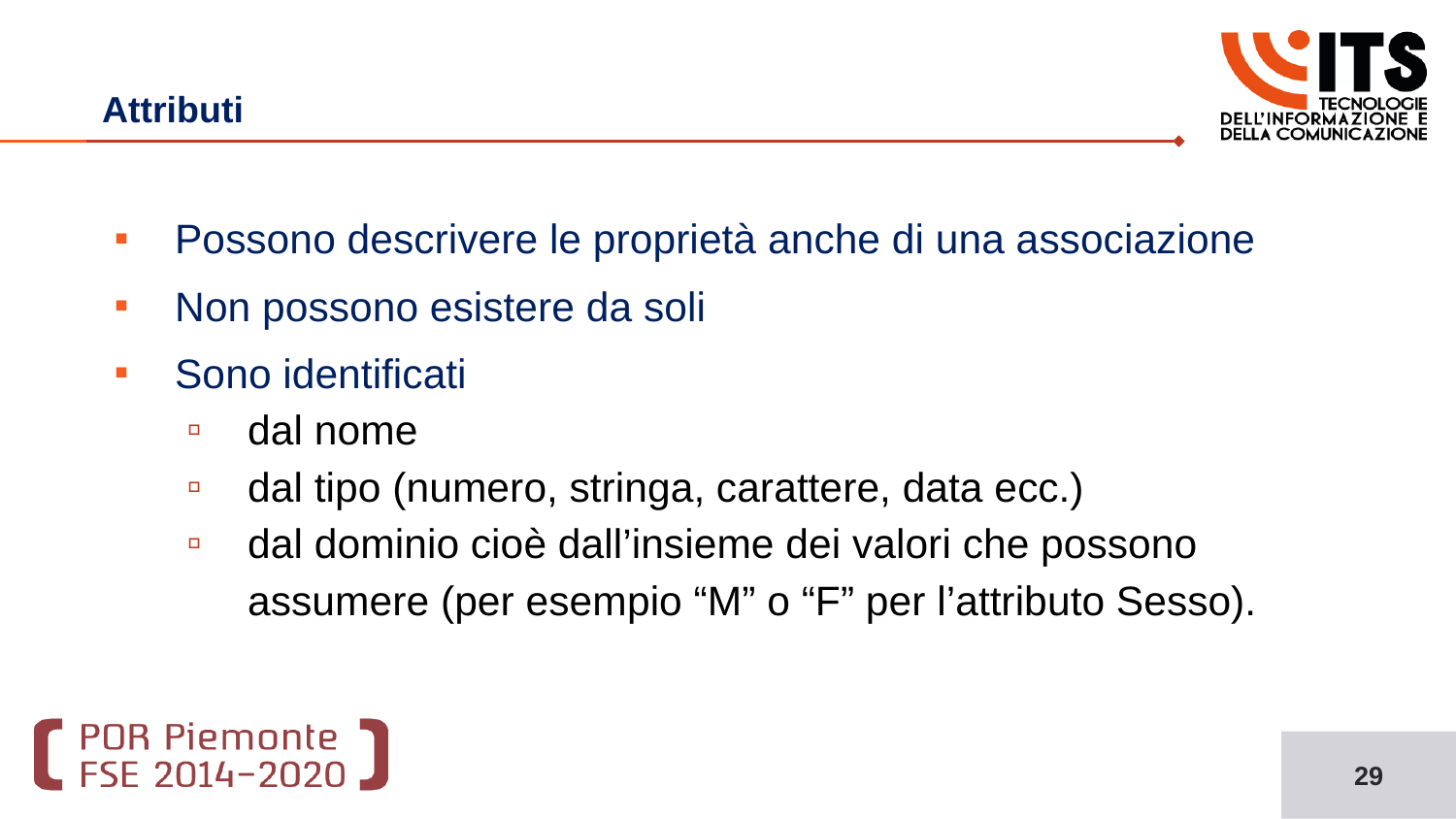

Basi di Dati
# Attributi
Possono descrivere le proprietà anche di una associazione
Non possono esistere da soli
Sono identificati
dal nome
dal tipo (numero, stringa, carattere, data ecc.)
dal dominio cioè dall’insieme dei valori che possono assumere (per esempio “M” o “F” per l’attributo Sesso).
29